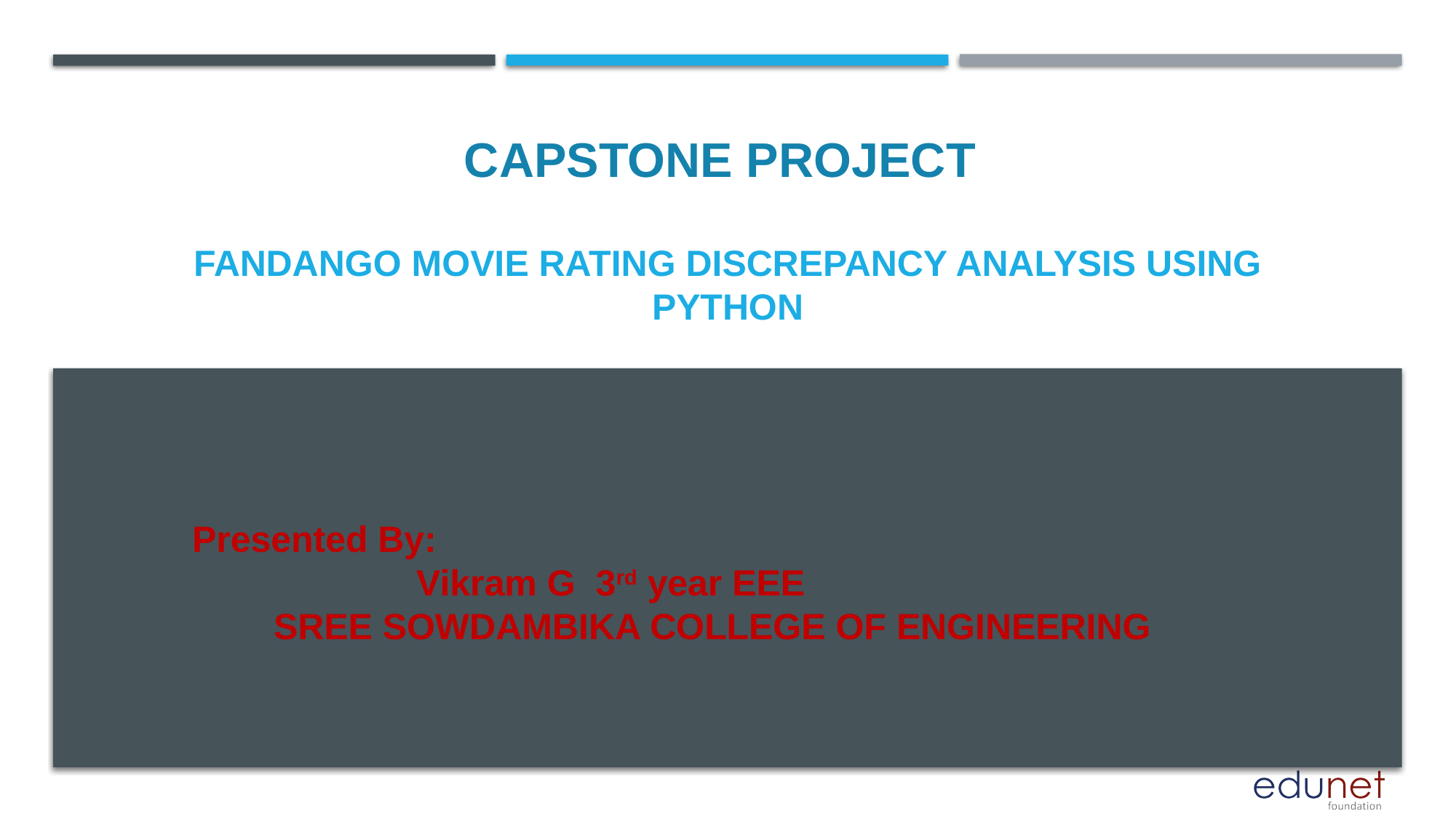

CAPSTONE PROJECT
# Fandango Movie Rating Discrepancy Analysis using Python
Presented By:
                      Vikram G  3rd year EEE
        SREE SOWDAMBIKA COLLEGE OF ENGINEERING